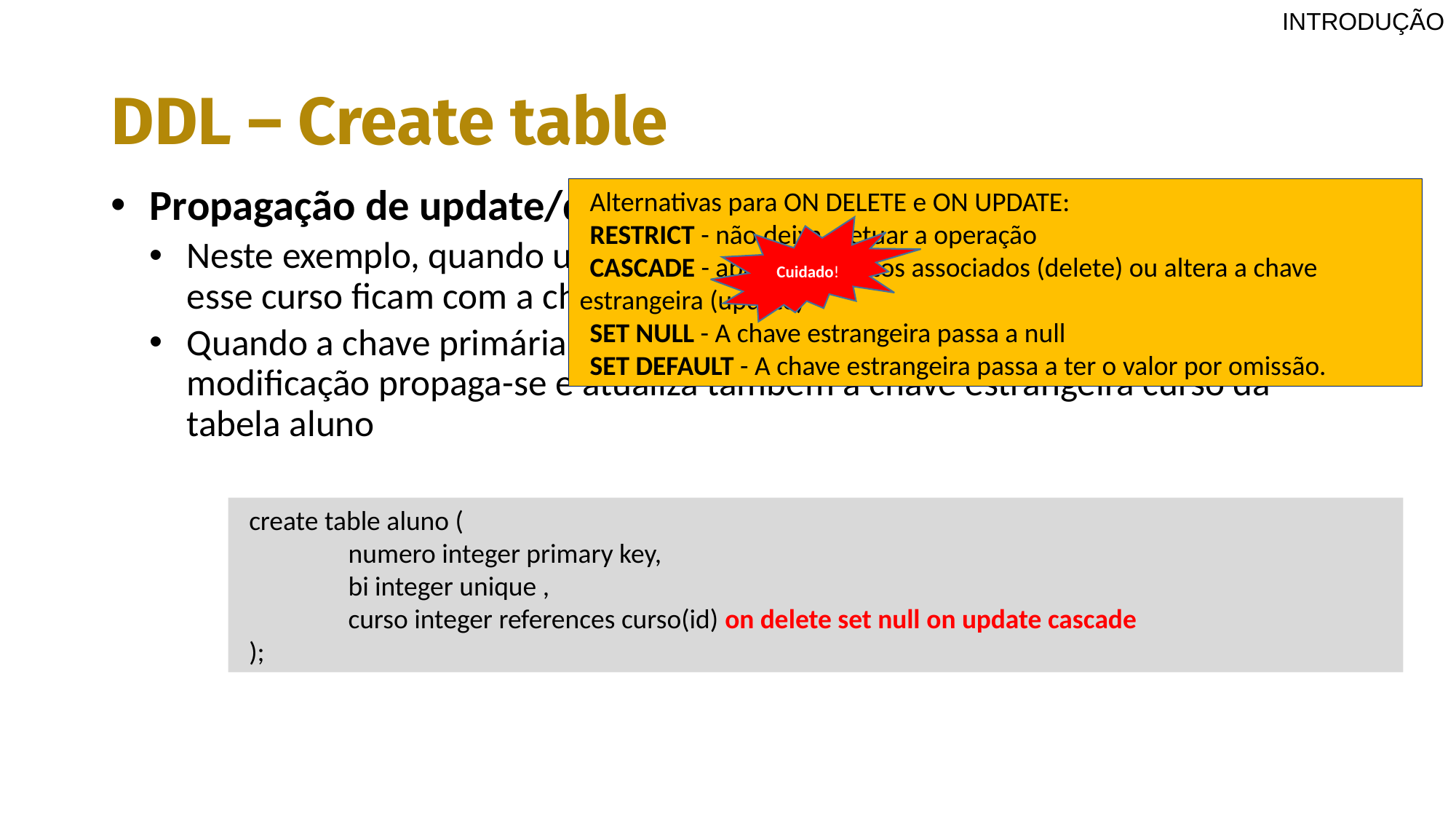

INTRODUÇÃO
# DDL – Create table
Propagação de update/delete
Neste exemplo, quando um curso  é removido os alunos que pertençam a esse curso ficam com a chave estrangeira curso a null
Quando a chave primária de um curso é modificada (update), essa modificação propaga-se e atualiza também a chave estrangeira curso da tabela aluno
Alternativas para ON DELETE e ON UPDATE:
RESTRICT - não deixa efetuar a operação
CASCADE - apaga os registos associados (delete) ou altera a chave estrangeira (update)
SET NULL - A chave estrangeira passa a null
SET DEFAULT - A chave estrangeira passa a ter o valor por omissão.
Cuidado!
create table aluno (
	numero integer primary key,
	bi integer unique ,
	curso integer references curso(id) on delete set null on update cascade
);